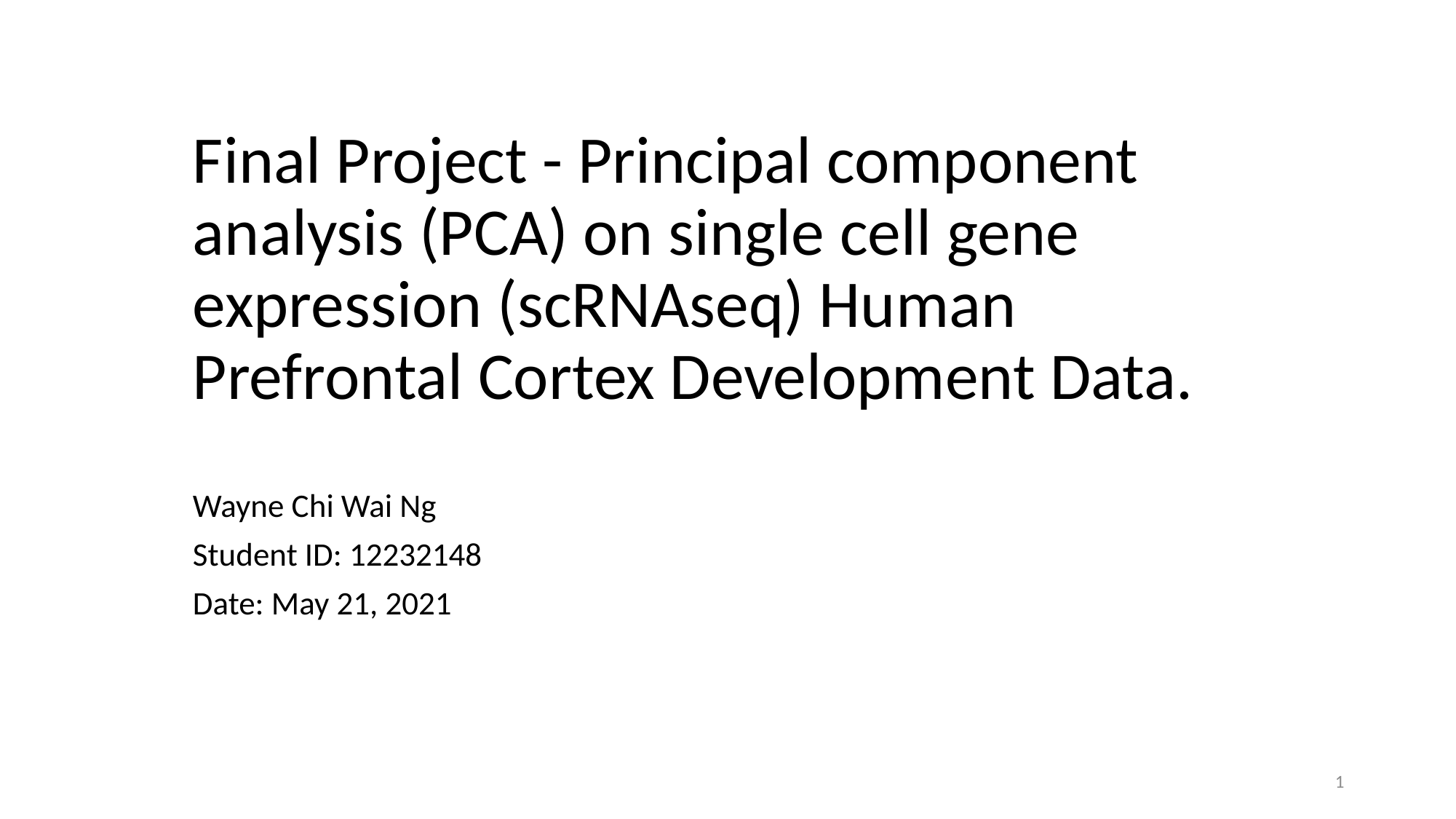

# Final Project - Principal component analysis (PCA) on single cell gene expression (scRNAseq) Human Prefrontal Cortex Development Data.

Wayne Chi Wai Ng
Student ID: 12232148
Date: May 21, 2021

1